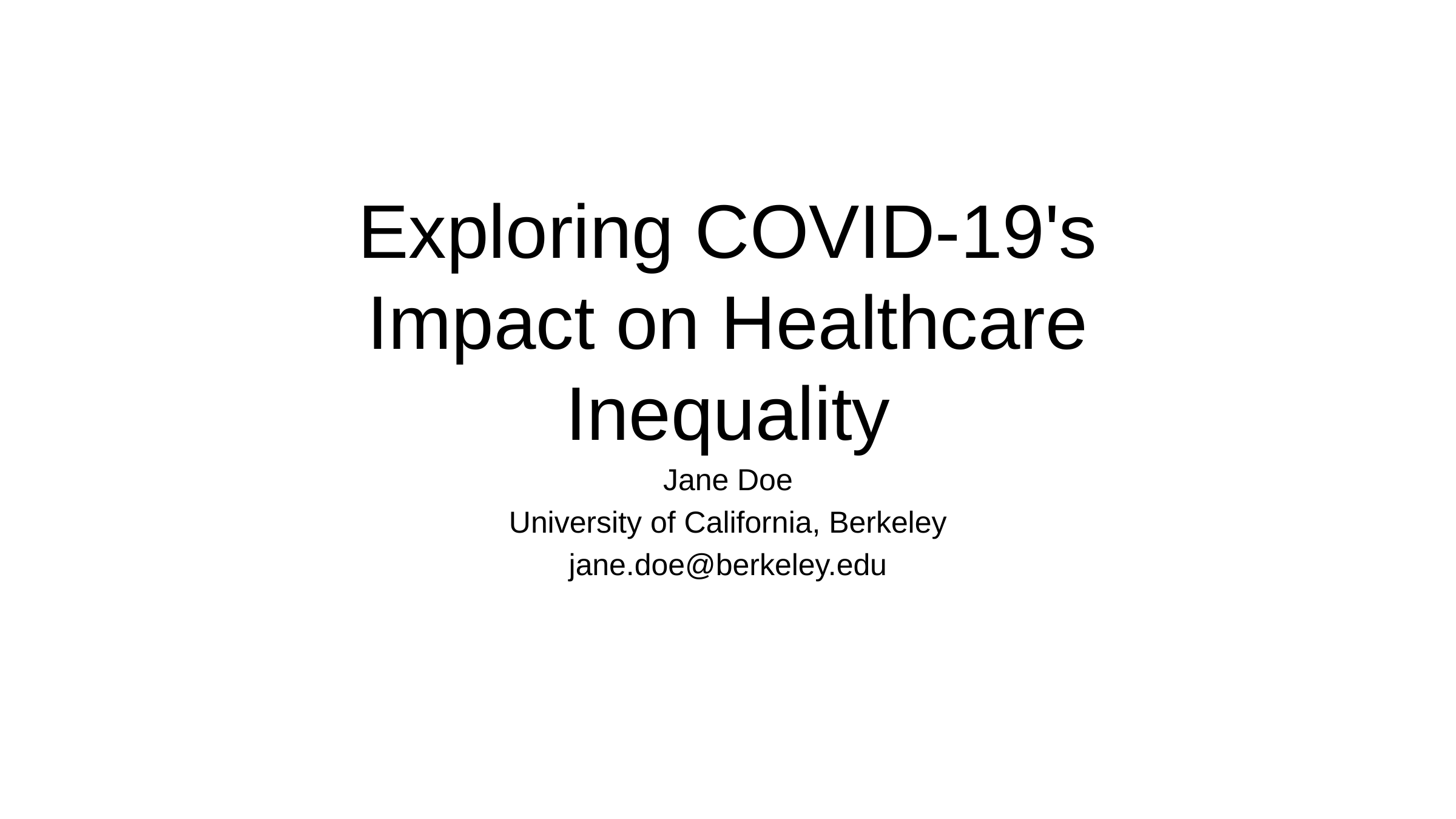

# Exploring COVID-19's Impact on Healthcare Inequality
Jane Doe
University of California, Berkeley
jane.doe@berkeley.edu